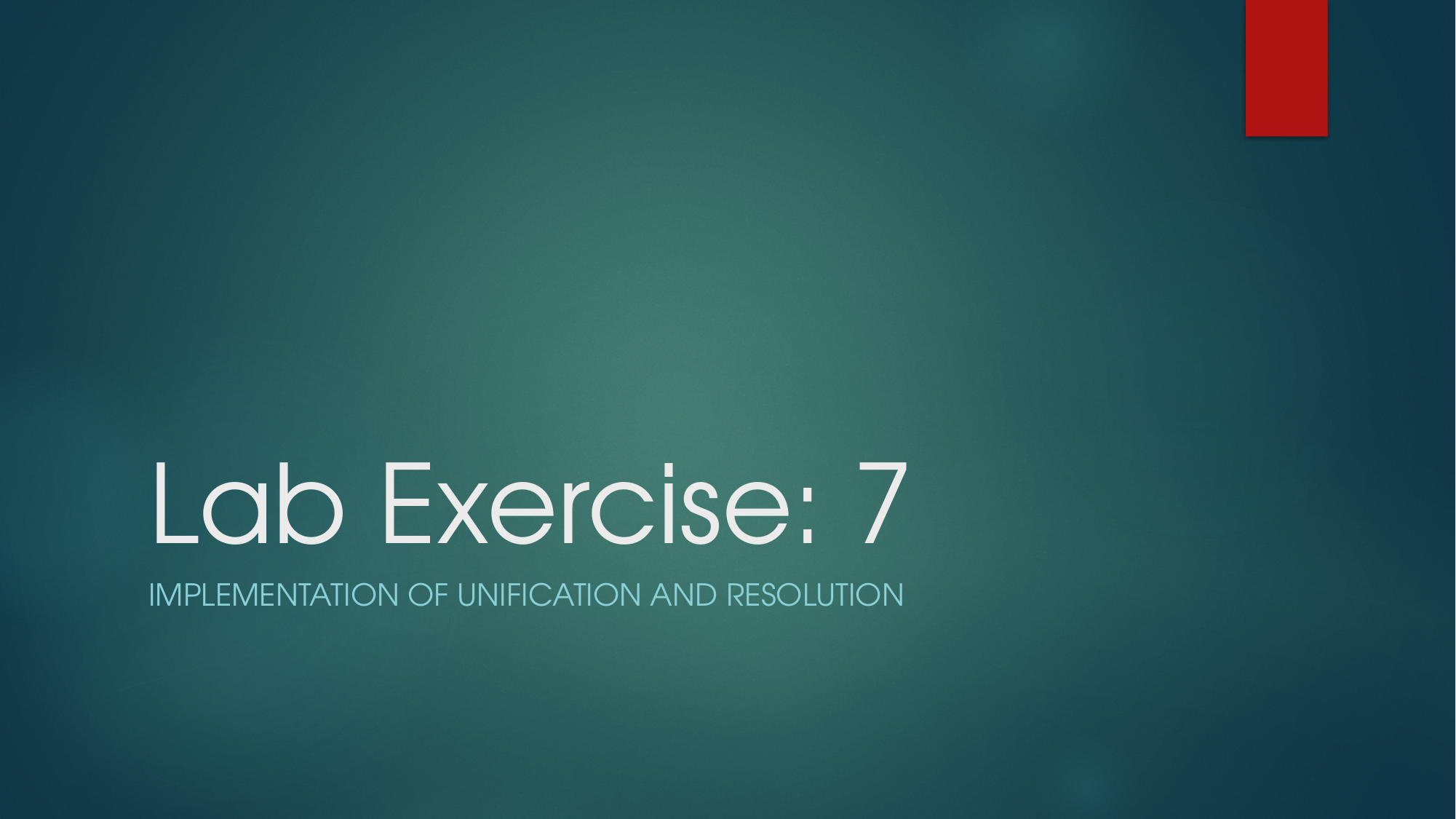

# Lab Exercise: 7
Implementation of unification and resolution